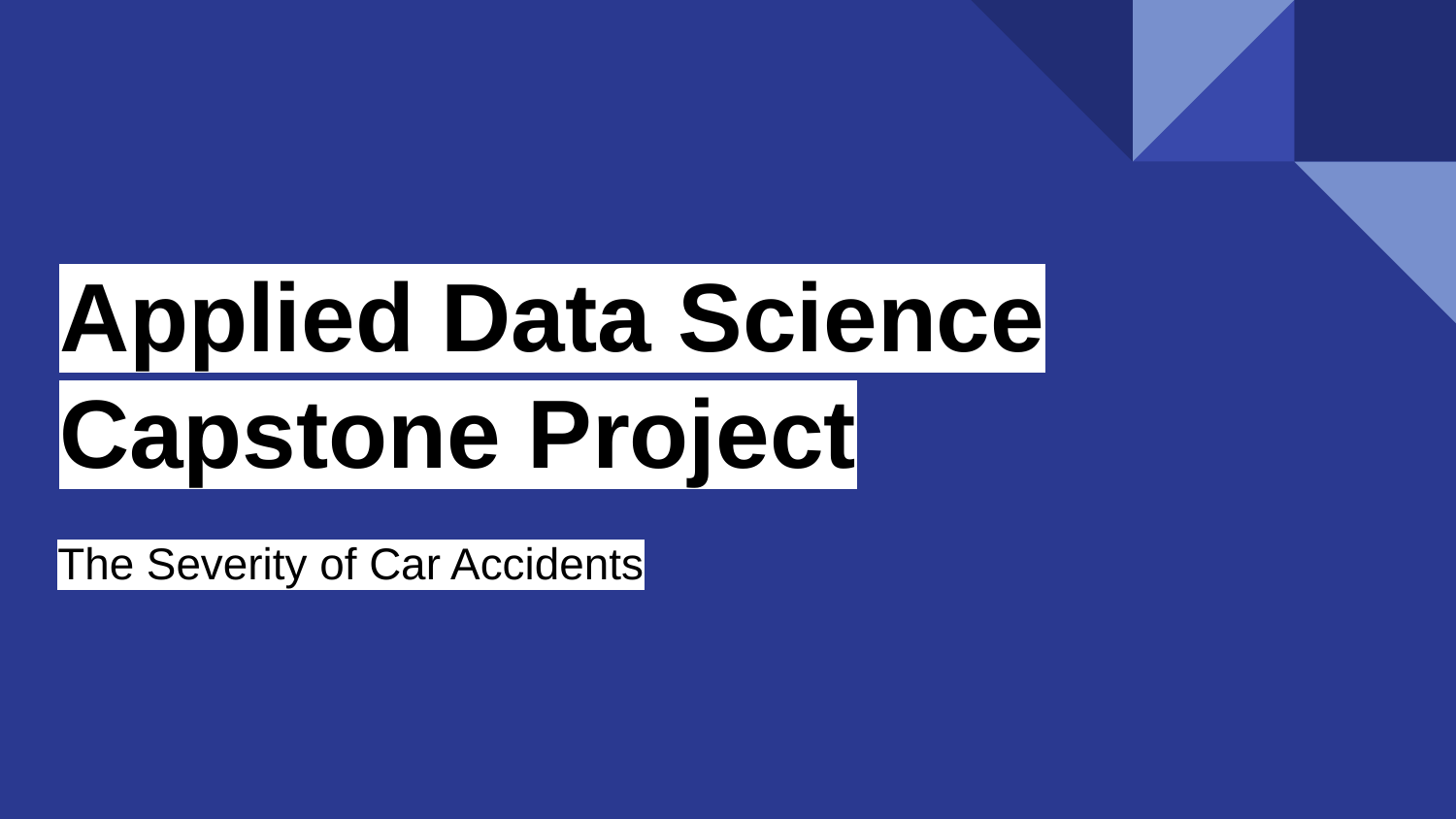

# Applied Data Science Capstone Project

The Severity of Car Accidents